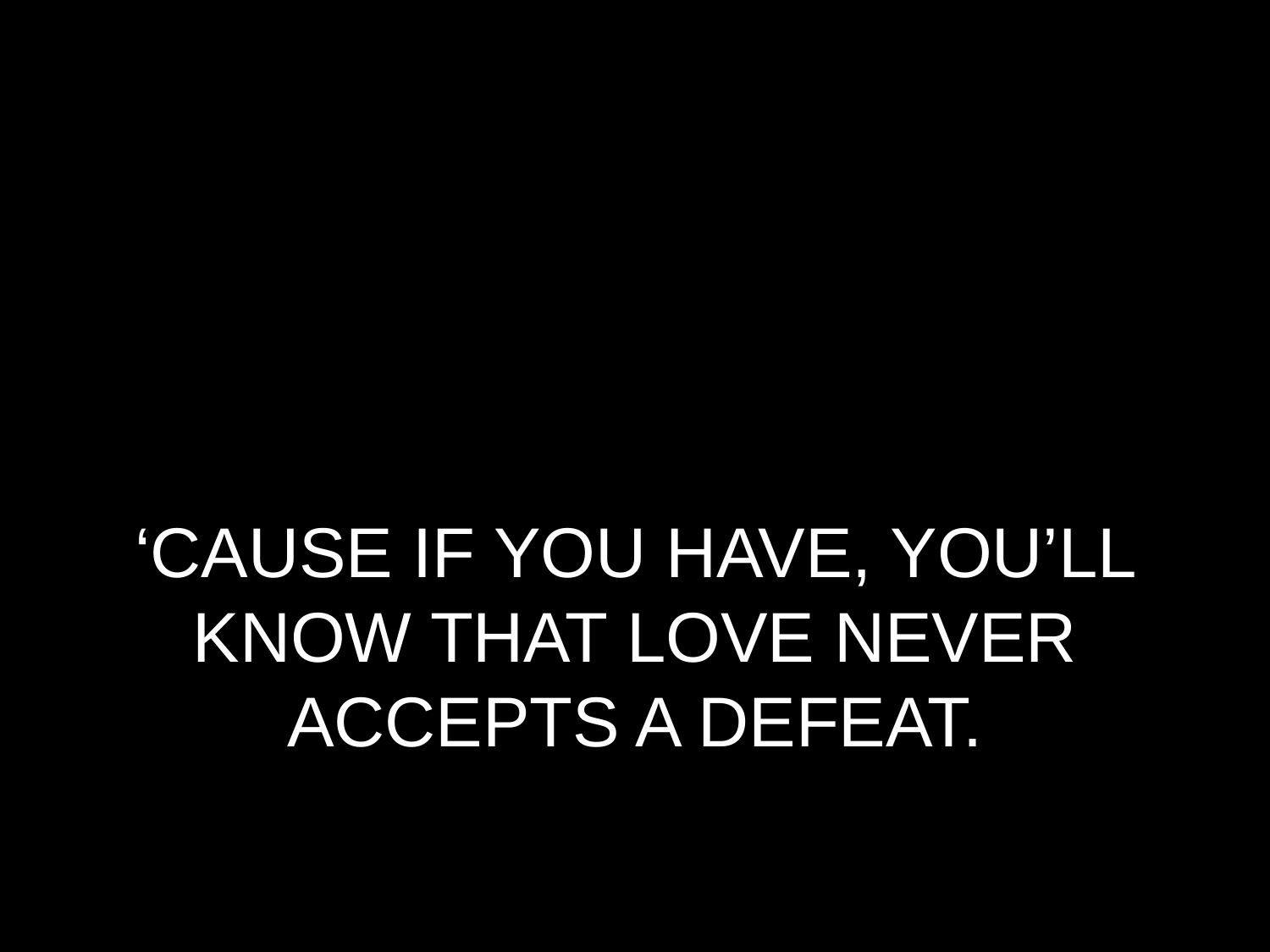

# ‘CAUSE IF YOU HAVE, YOU’LL KNOW THAT LOVE NEVER ACCEPTS A DEFEAT.